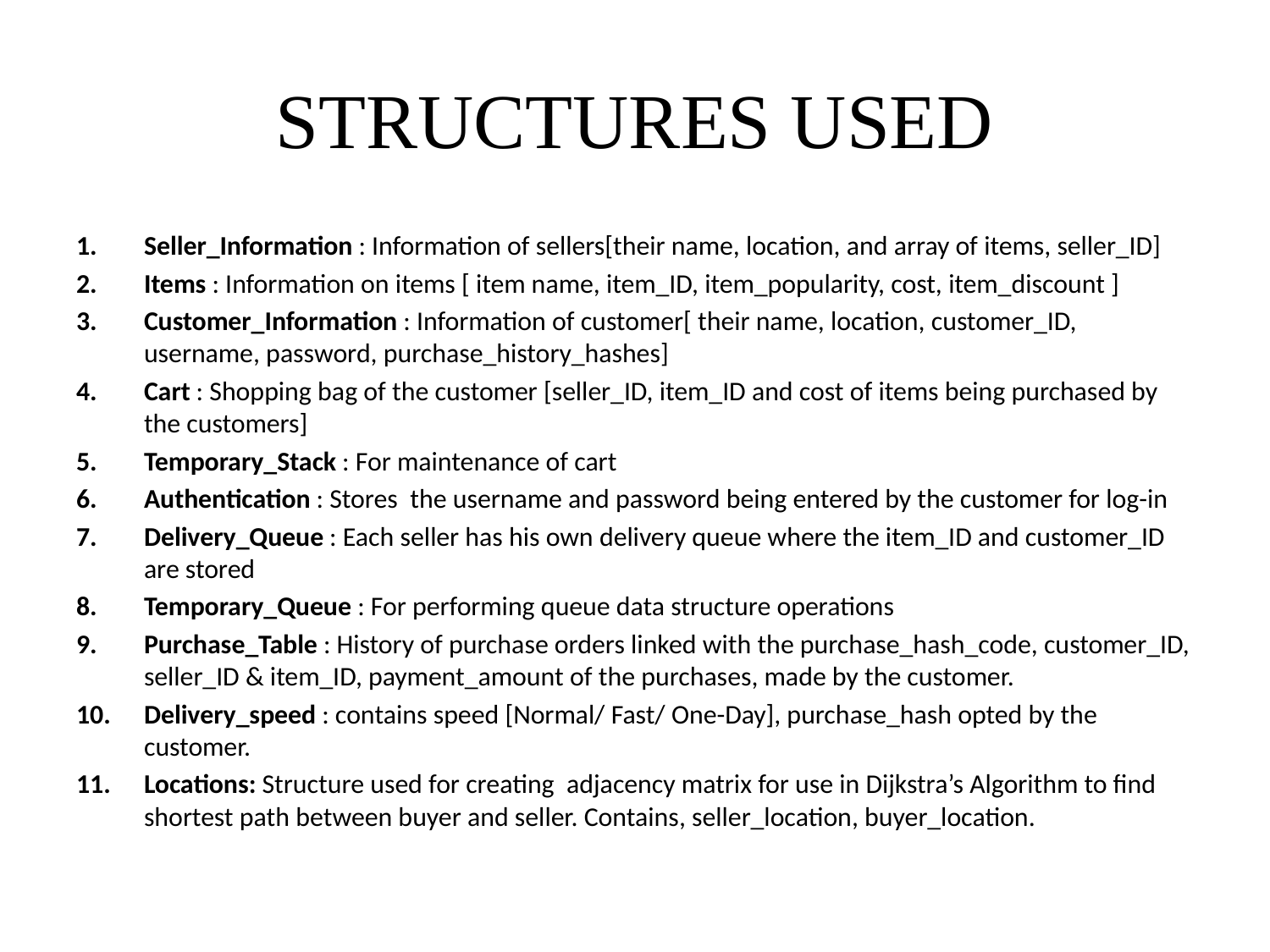

# STRUCTURES USED
Seller_Information : Information of sellers[their name, location, and array of items, seller_ID]
Items : Information on items [ item name, item_ID, item_popularity, cost, item_discount ]
Customer_Information : Information of customer[ their name, location, customer_ID, username, password, purchase_history_hashes]
Cart : Shopping bag of the customer [seller_ID, item_ID and cost of items being purchased by the customers]
Temporary_Stack : For maintenance of cart
Authentication : Stores  the username and password being entered by the customer for log-in
Delivery_Queue : Each seller has his own delivery queue where the item_ID and customer_ID are stored
Temporary_Queue : For performing queue data structure operations
Purchase_Table : History of purchase orders linked with the purchase_hash_code, customer_ID, seller_ID & item_ID, payment_amount of the purchases, made by the customer.
Delivery_speed : contains speed [Normal/ Fast/ One-Day], purchase_hash opted by the customer.
Locations: Structure used for creating  adjacency matrix for use in Dijkstra’s Algorithm to find shortest path between buyer and seller. Contains, seller_location, buyer_location.